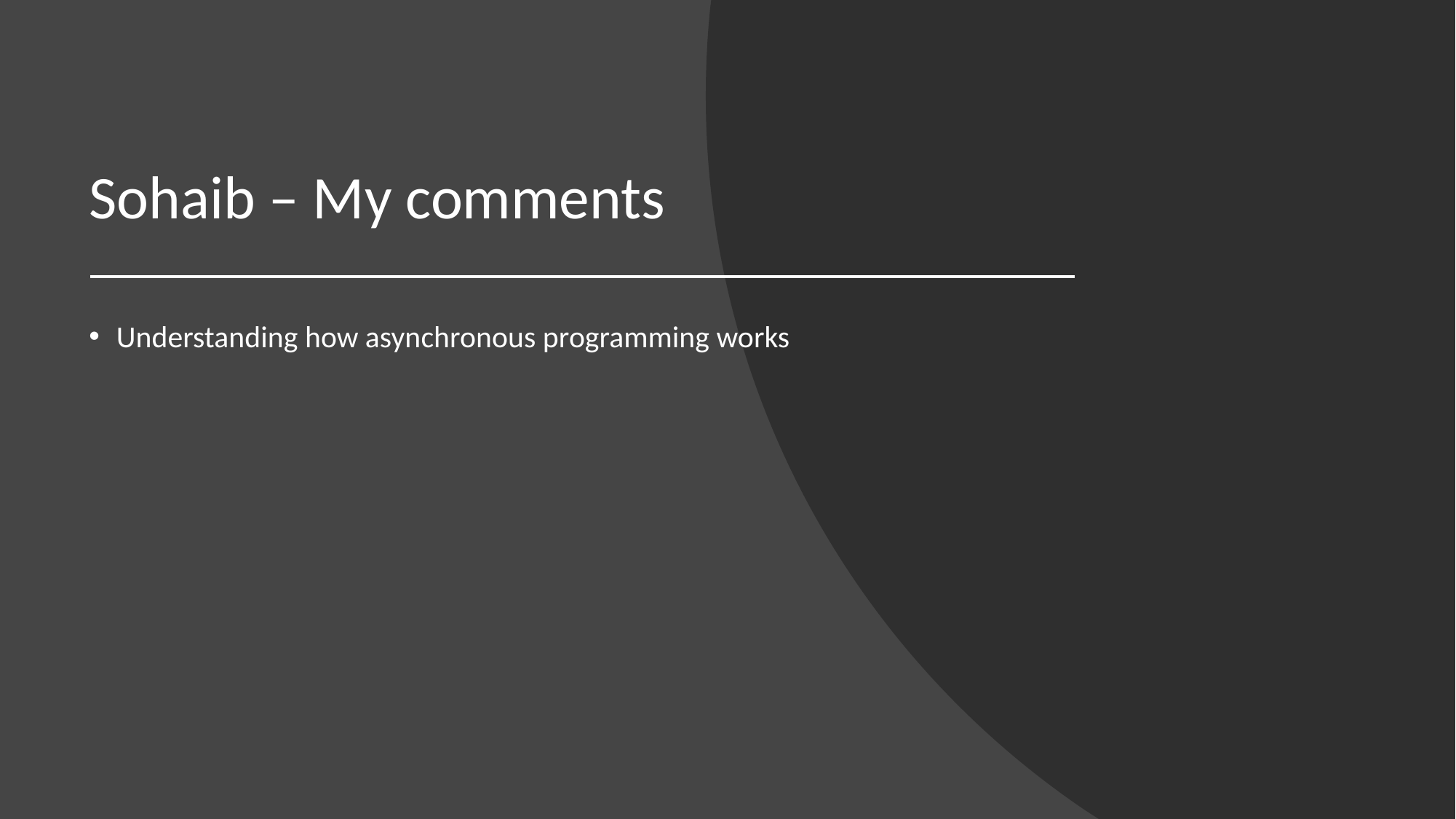

# Sohaib – My comments
Understanding how asynchronous programming works